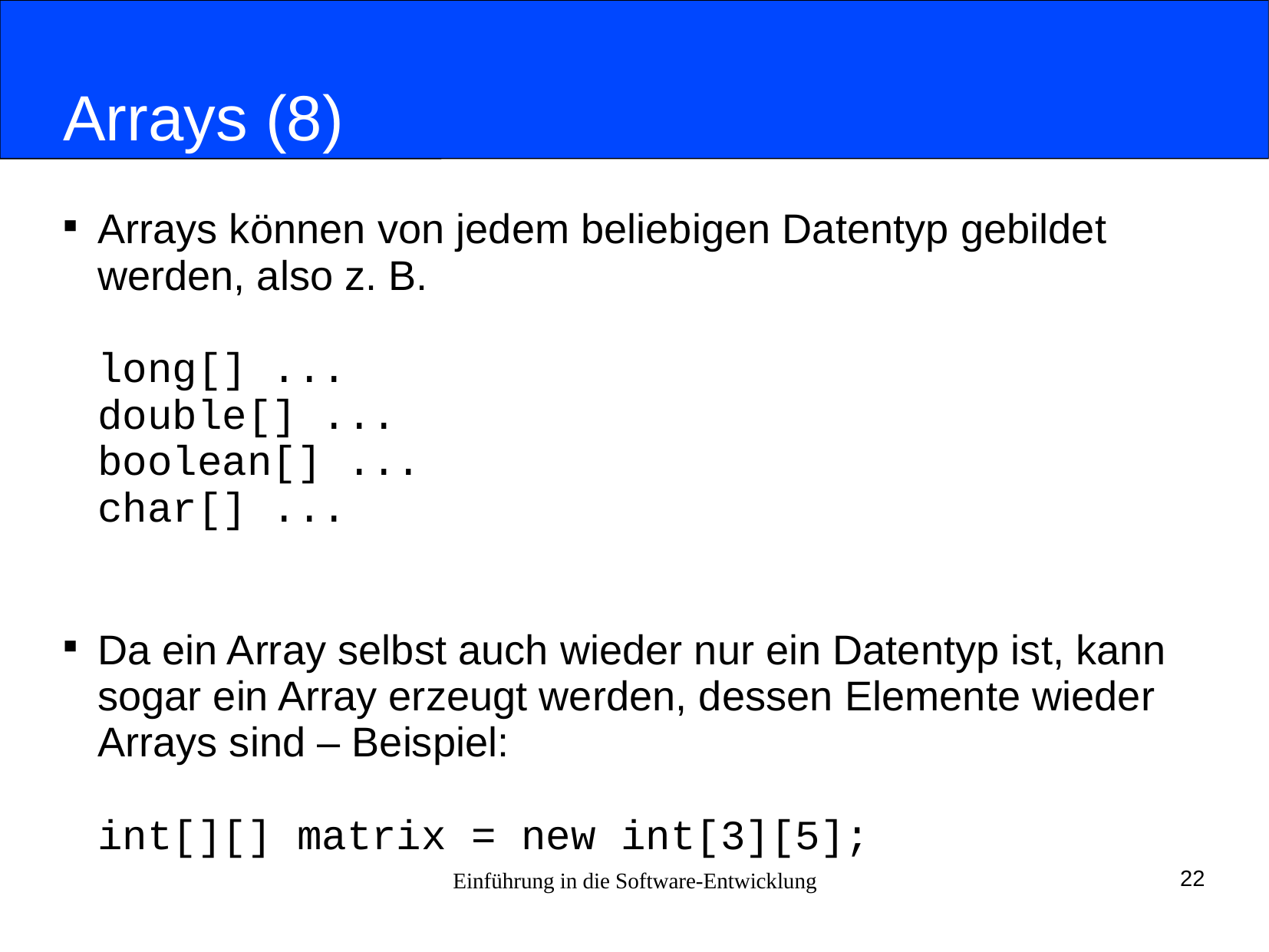

# Arrays (8)
Arrays können von jedem beliebigen Datentyp gebildet werden, also z. B.
long[] ...
double[] ...
boolean[] ...
char[] ...
Da ein Array selbst auch wieder nur ein Datentyp ist, kann sogar ein Array erzeugt werden, dessen Elemente wieder Arrays sind – Beispiel:
int[][] matrix = new int[3][5];

Einführung in die Software-Entwicklung
22